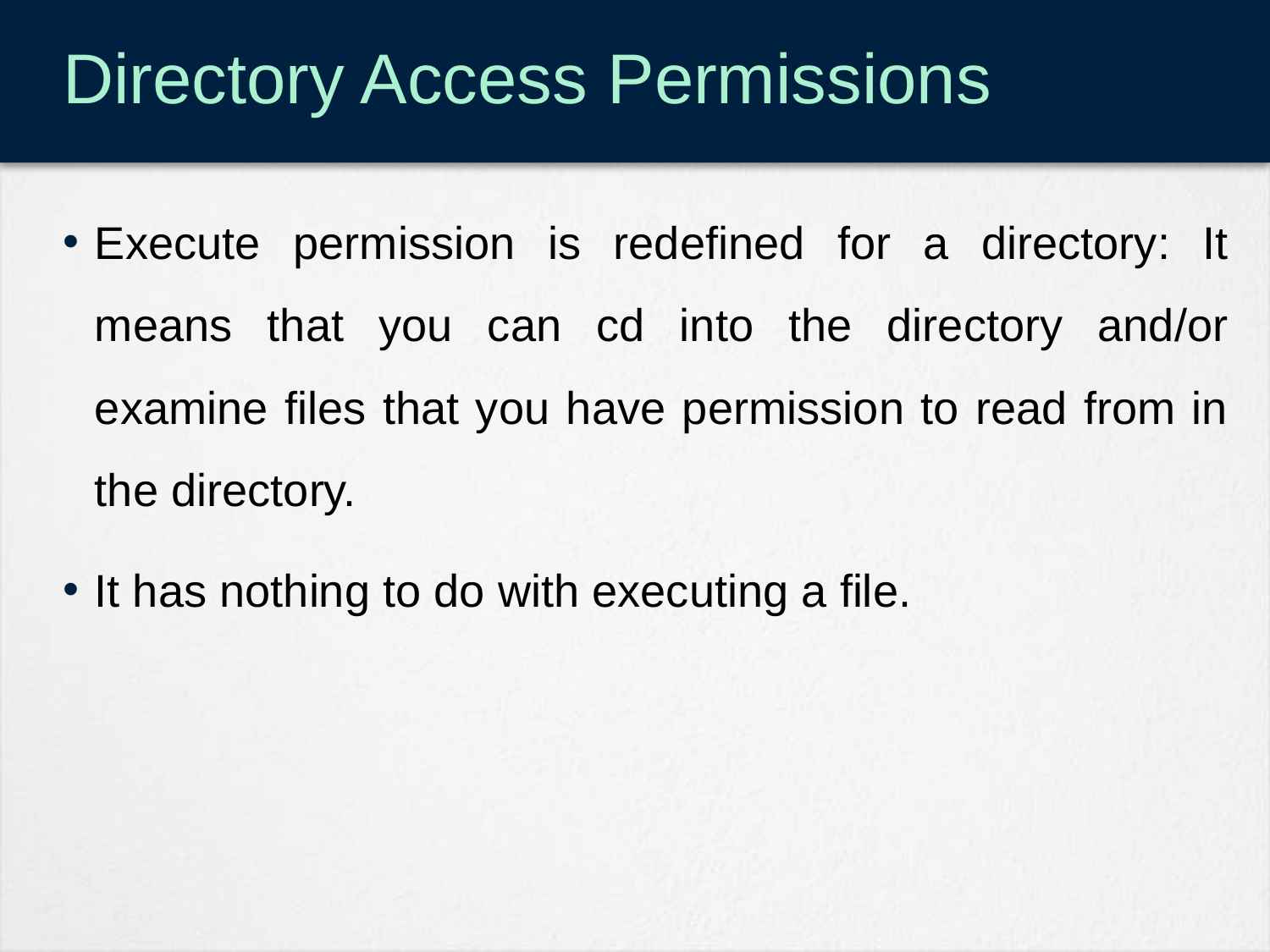

# Directory Access Permissions
Execute permission is redefined for a directory: It means that you can cd into the directory and/or examine files that you have permission to read from in the directory.
It has nothing to do with executing a file.